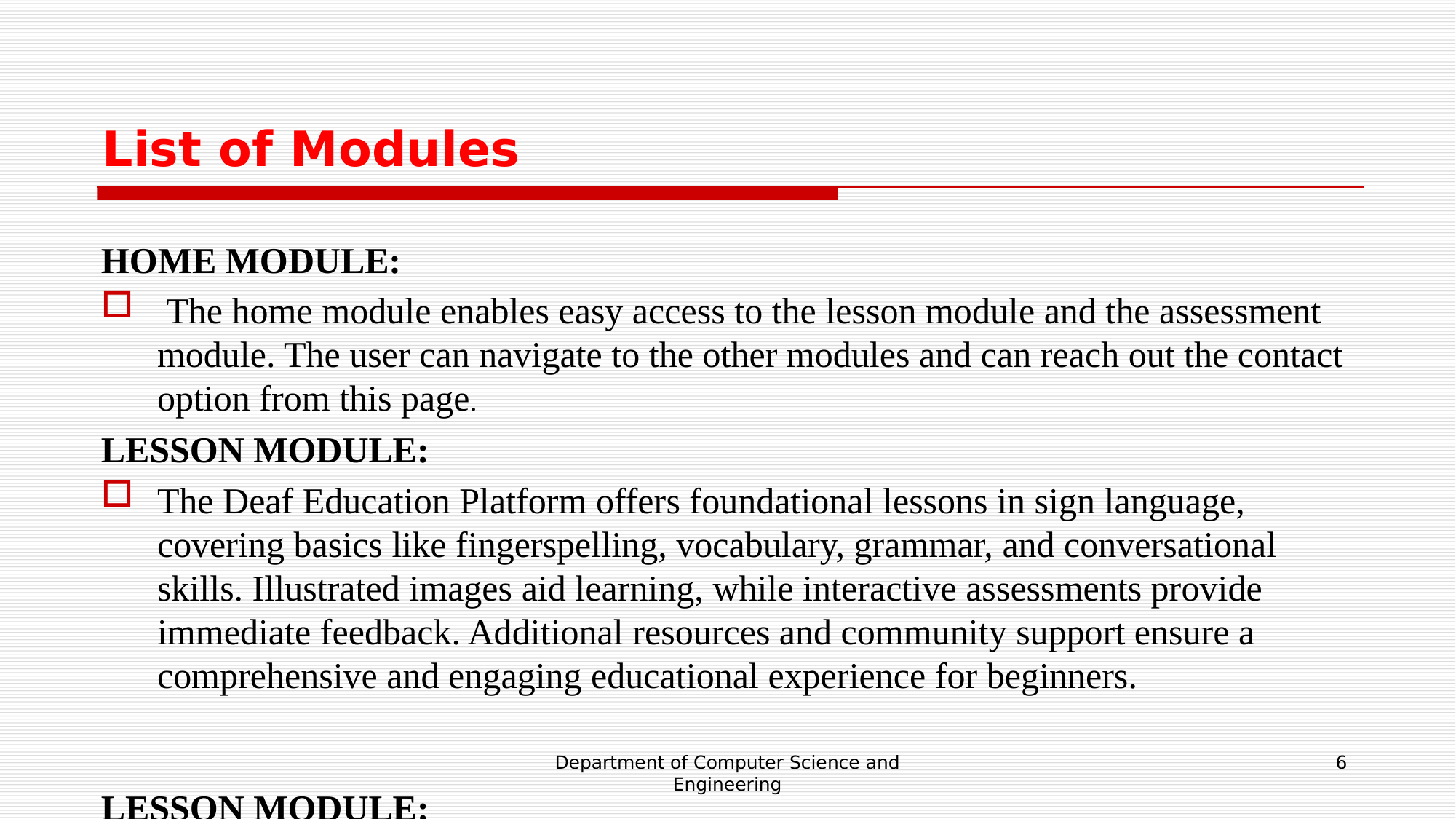

# List of Modules
HOME MODULE:
 The home module enables easy access to the lesson module and the assessment module. The user can navigate to the other modules and can reach out the contact option from this page.
LESSON MODULE:
The Deaf Education Platform offers foundational lessons in sign language, covering basics like fingerspelling, vocabulary, grammar, and conversational skills. Illustrated images aid learning, while interactive assessments provide immediate feedback. Additional resources and community support ensure a comprehensive and engaging educational experience for beginners.

LESSON MODULE:

Department of Computer Science and Engineering
6